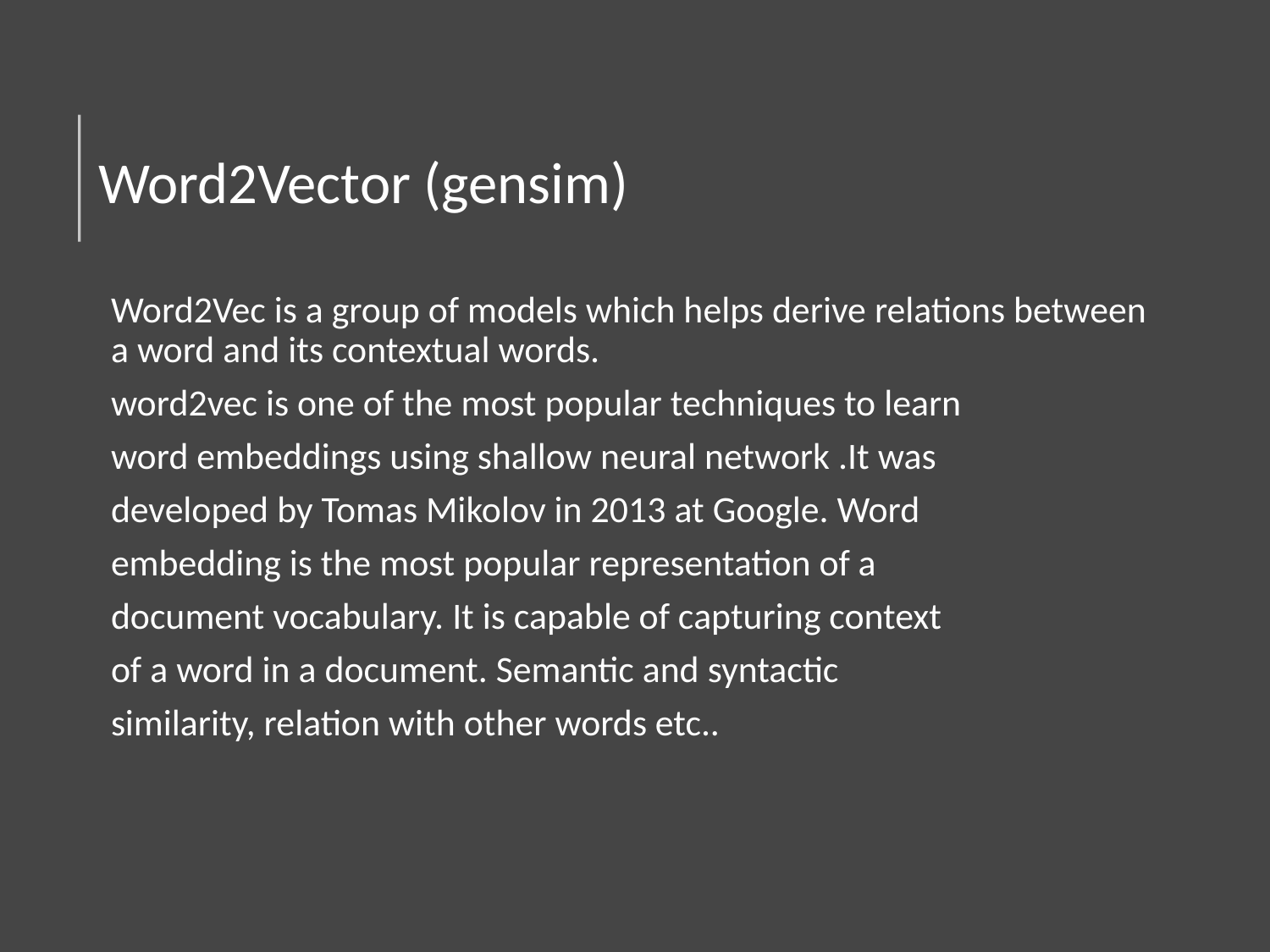

# Word2Vector (gensim)
Word2Vec is a group of models which helps derive relations between a word and its contextual words.
word2vec is one of the most popular techniques to learn
word embeddings using shallow neural network .It was
developed by Tomas Mikolov in 2013 at Google. Word
embedding is the most popular representation of a
document vocabulary. It is capable of capturing context
of a word in a document. Semantic and syntactic
similarity, relation with other words etc..